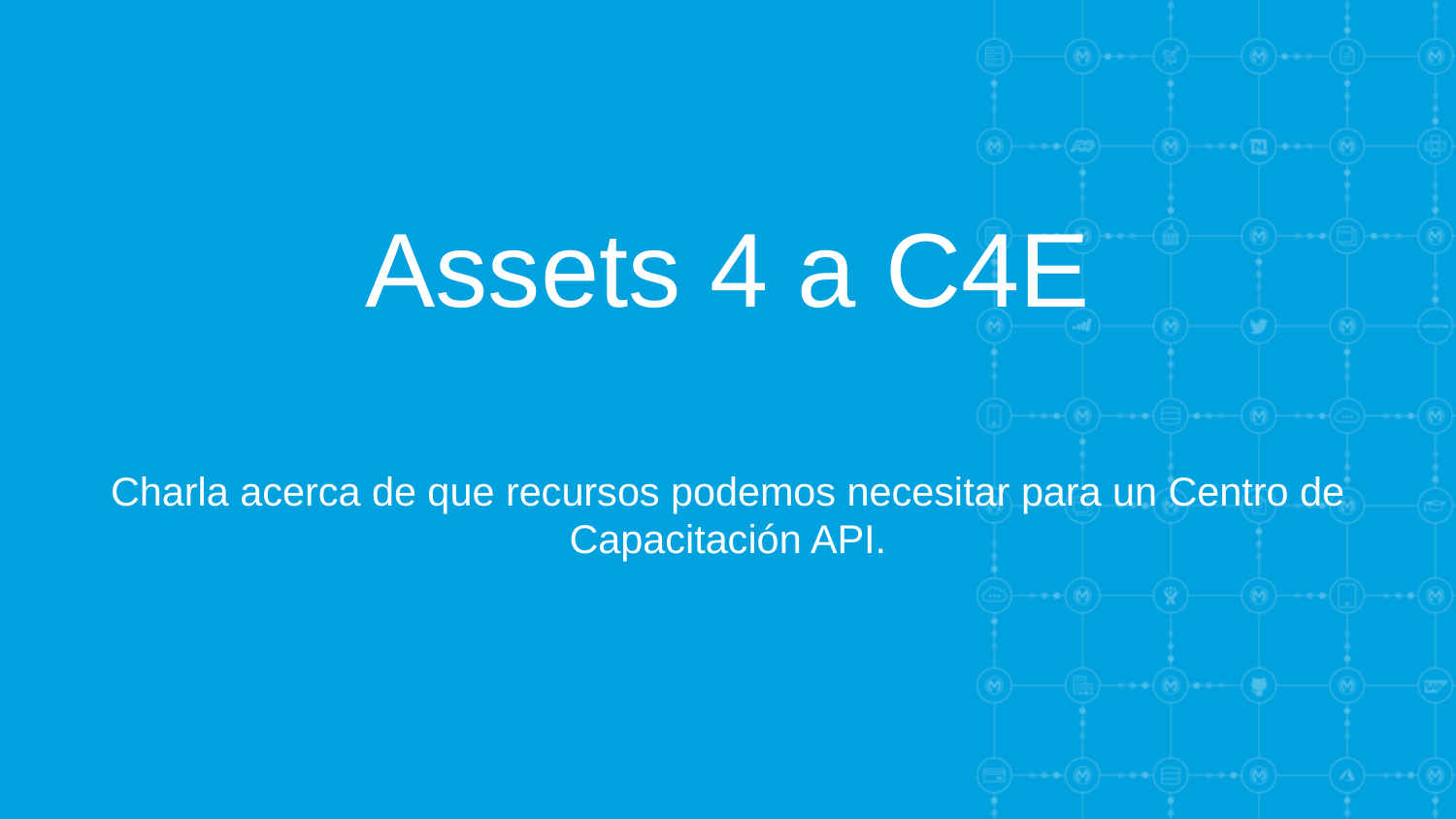

# Assets 4 a C4E
Charla acerca de que recursos podemos necesitar para un Centro de Capacitación API.